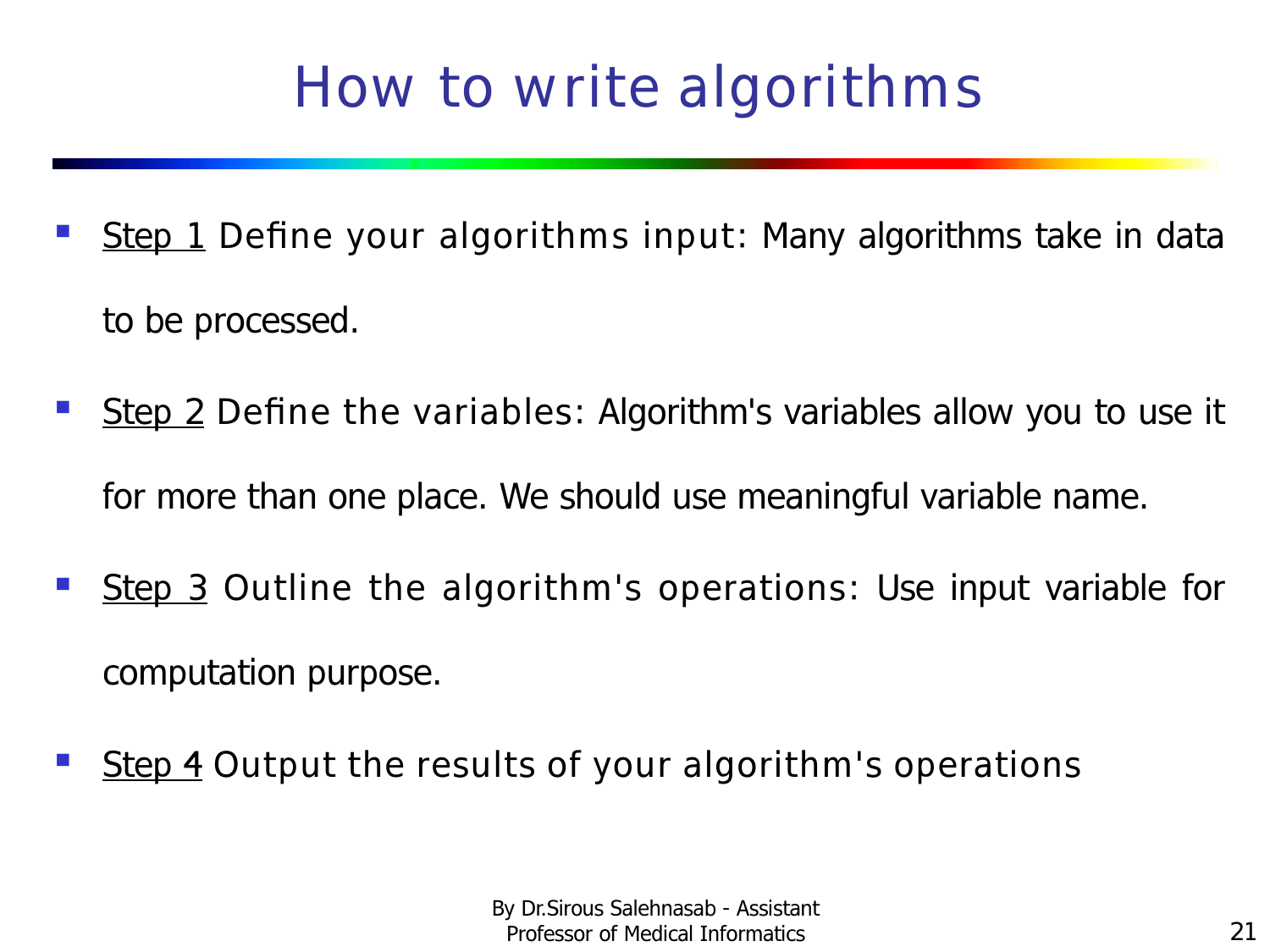

# How to write algorithms
Step 1 Define your algorithms input: Many algorithms take in data to be processed.
Step 2 Define the variables: Algorithm's variables allow you to use it for more than one place. We should use meaningful variable name.
Step 3 Outline the algorithm's operations: Use input variable for computation purpose.
Step 4 Output the results of your algorithm's operations
21
By Dr.Sirous Salehnasab - Assistant Professor of Medical Informatics